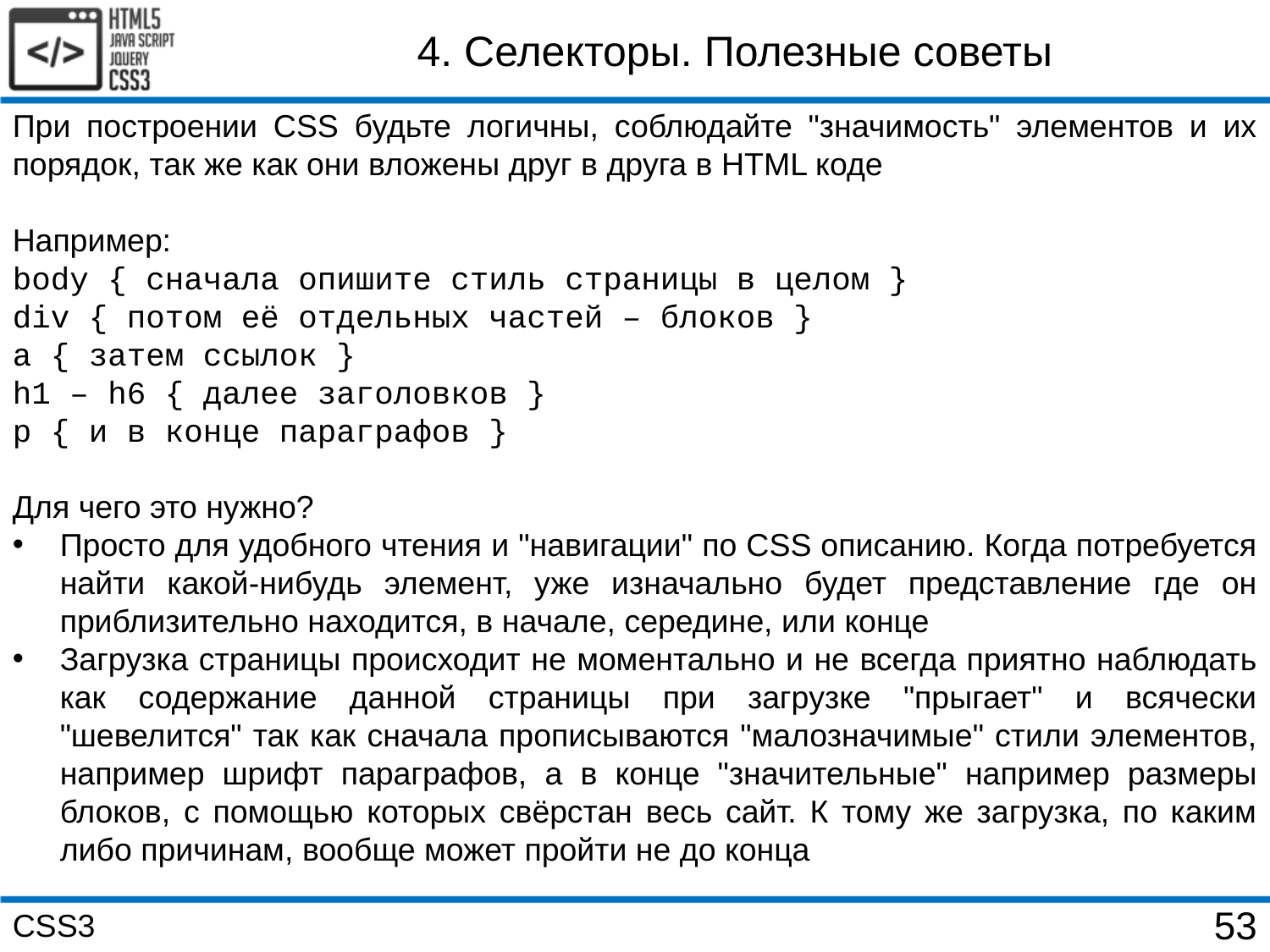

4. Селекторы. Полезные советы
При построении CSS будьте логичны, соблюдайте "значимость" элементов и их порядок, так же как они вложены друг в друга в HTML коде

Например:
body { сначала опишите стиль страницы в целом }
div { потом её отдельных частей – блоков }
a { затем ссылок }
h1 – h6 { далее заголовков }
p { и в конце параграфов }

Для чего это нужно?
Просто для удобного чтения и "навигации" по CSS описанию. Когда потребуется найти какой-нибудь элемент, уже изначально будет представление где он приблизительно находится, в начале, середине, или конце
Загрузка страницы происходит не моментально и не всегда приятно наблюдать как содержание данной страницы при загрузке "прыгает" и всячески "шевелится" так как сначала прописываются "малозначимые" стили элементов, например шрифт параграфов, а в конце "значительные" например размеры блоков, с помощью которых свёрстан весь сайт. К тому же загрузка, по каким либо причинам, вообще может пройти не до конца
CSS3
53